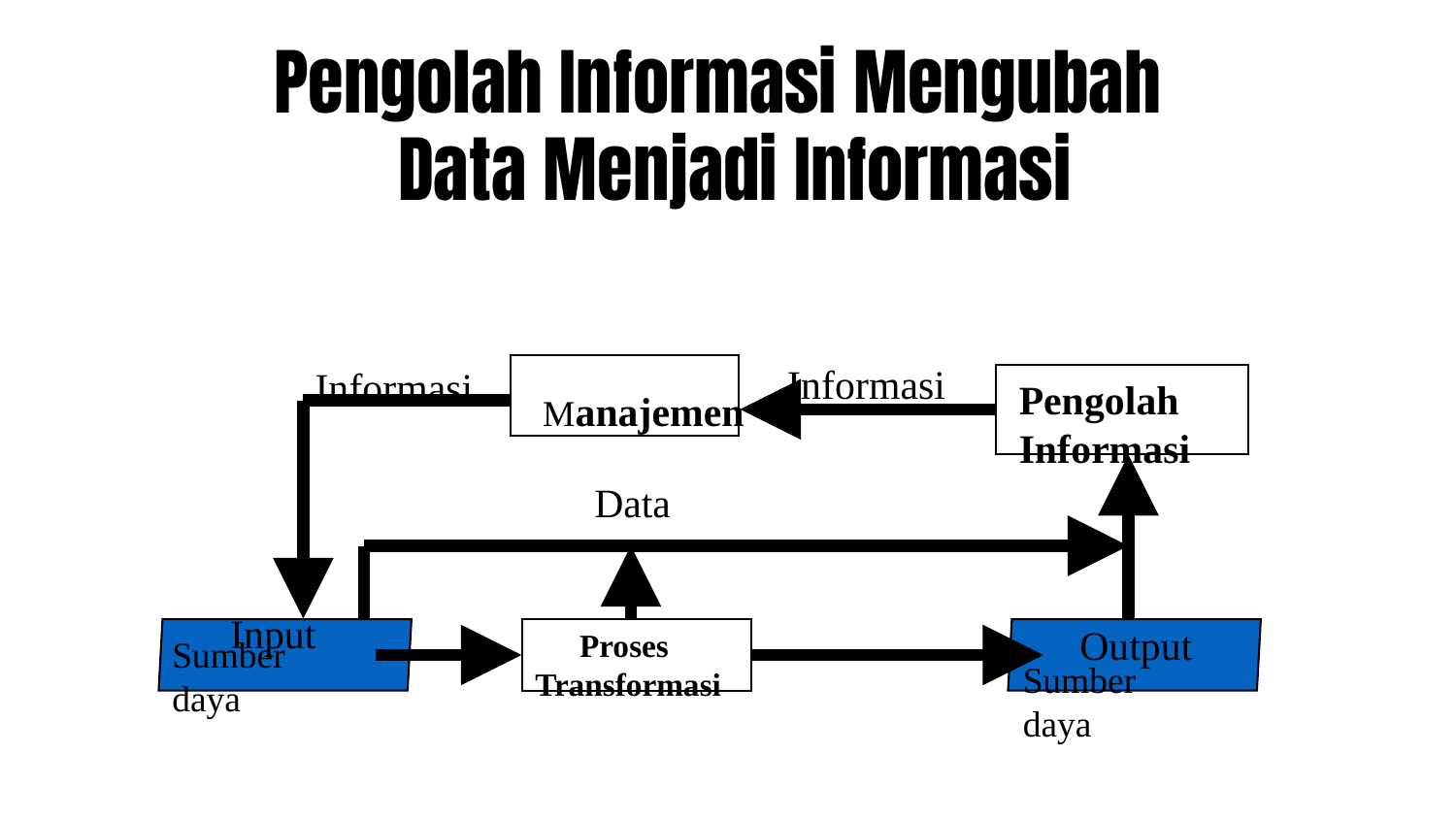

Pengolah Informasi Mengubah
 Data Menjadi Informasi
Informasi
Informasi

Pengolah
Informasi
 Manajemen

Data
Input
Output
Proses
Transformasi

Sumber daya
Sumber daya